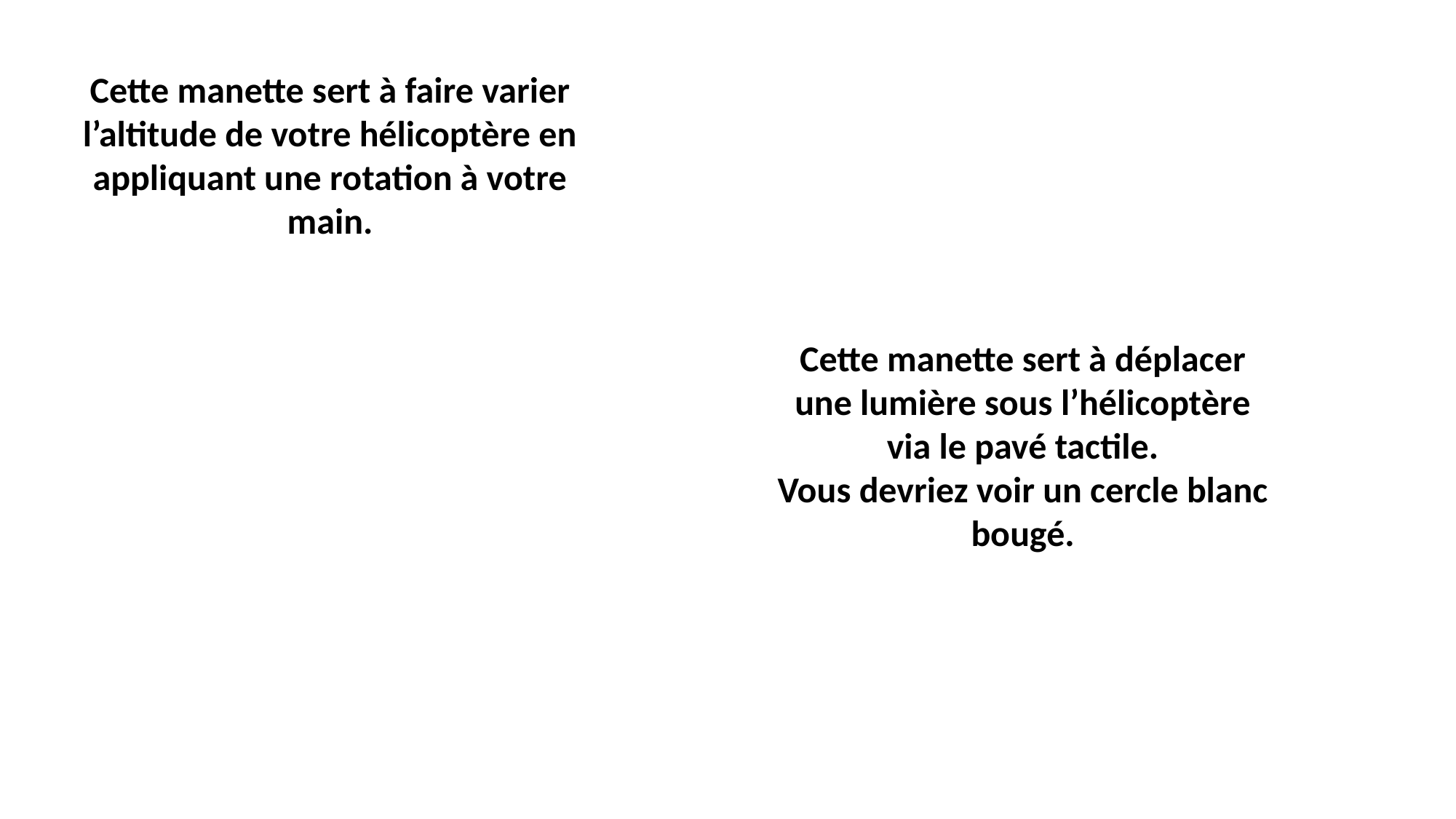

Cette manette sert à faire varier l’altitude de votre hélicoptère en appliquant une rotation à votre main.
Cette manette sert à déplacer une lumière sous l’hélicoptère via le pavé tactile.
Vous devriez voir un cercle blanc bougé.